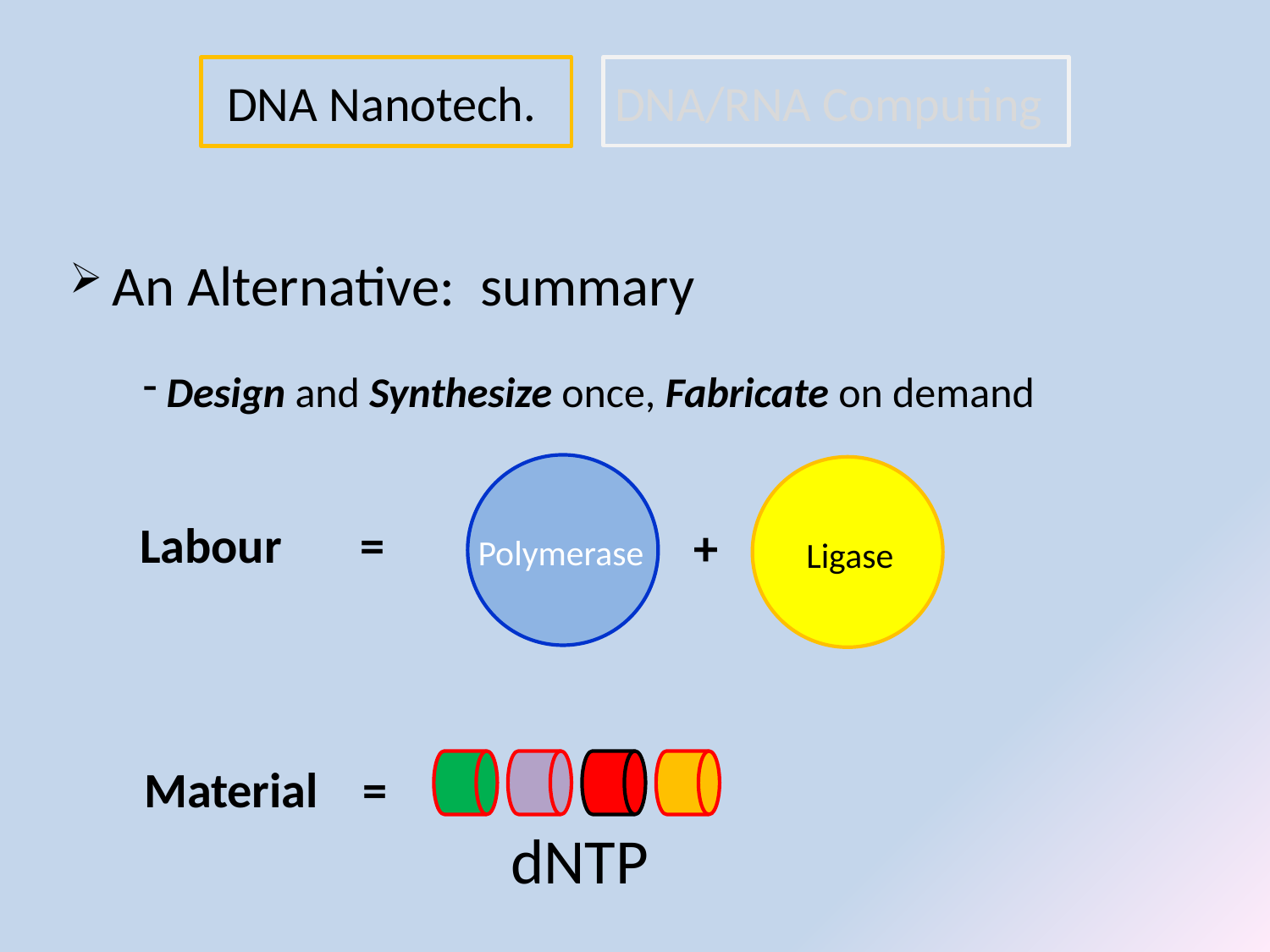

# DNA Nanotech.       DNA/RNA Computing

 An Alternative:  summary
 Design and Synthesize once, Fabricate on demand

Polymerase

Ligase
Labour       =
+

Material    =
dNTP